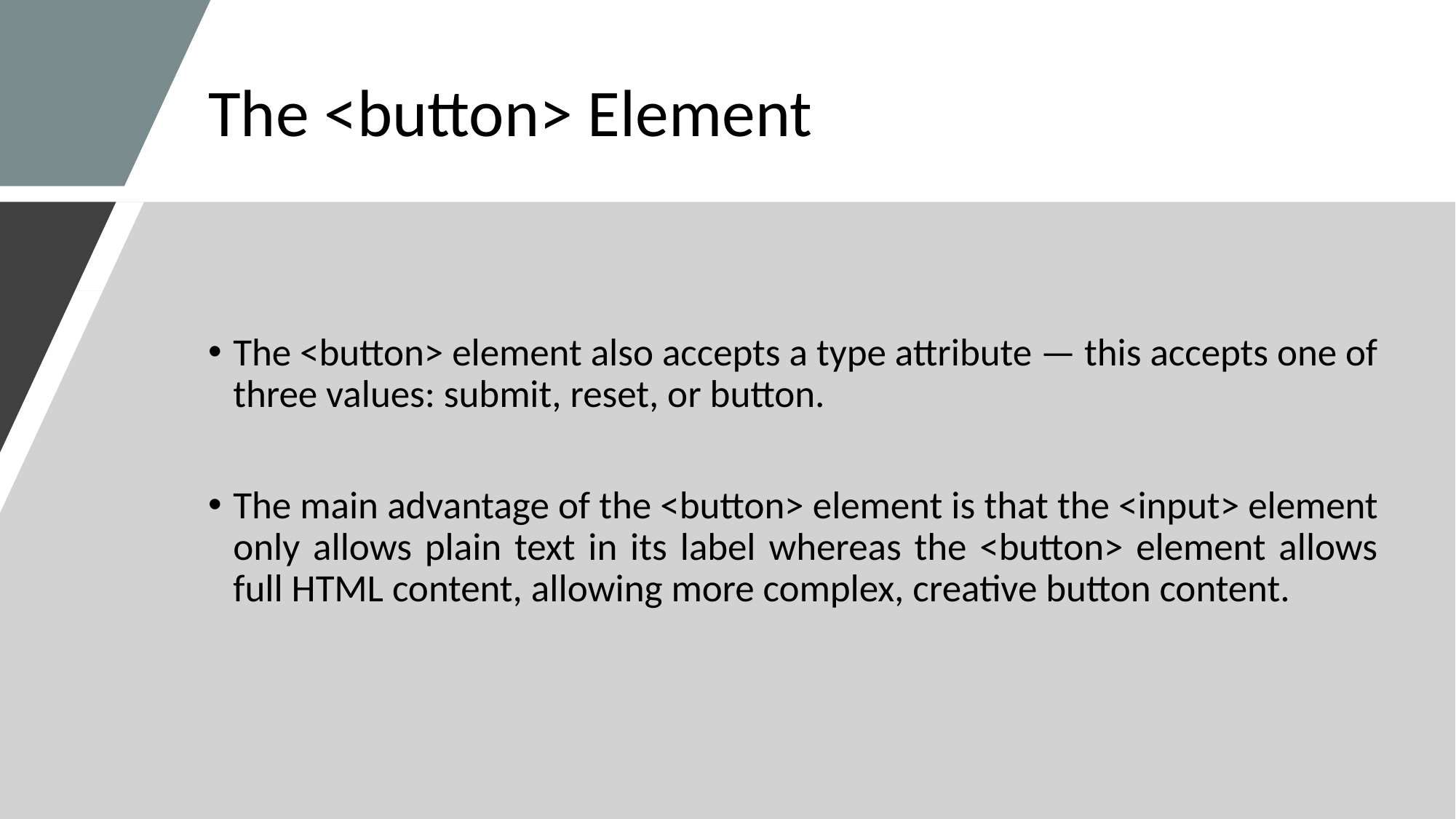

# The <button> Element

The <button> element also accepts a type attribute — this accepts one of three values: submit, reset, or button.

The main advantage of the <button> element is that the <input> element only allows plain text in its label whereas the <button> element allows full HTML content, allowing more complex, creative button content.